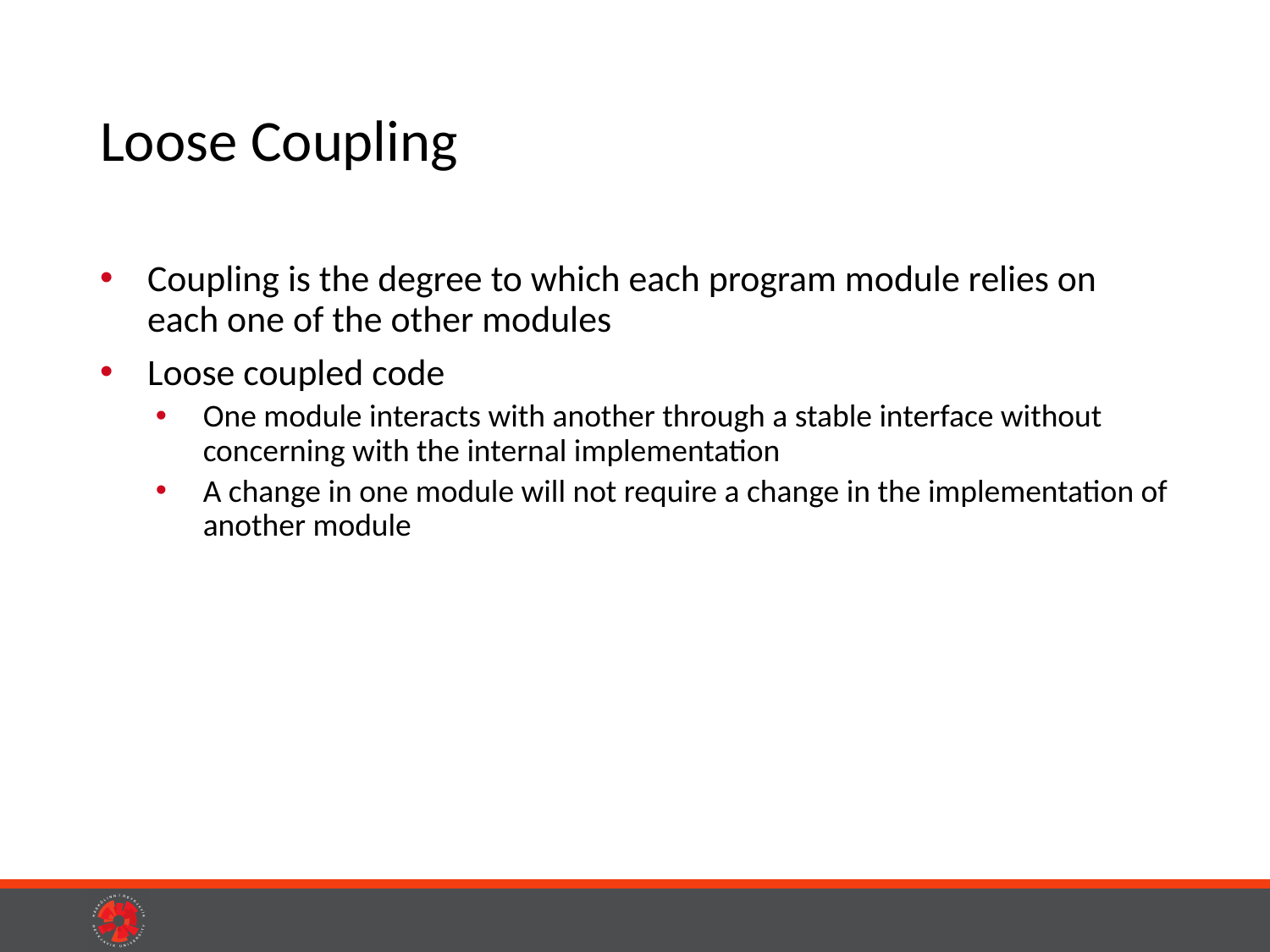

# Loose Coupling
Coupling is the degree to which each program module relies on each one of the other modules
Loose coupled code
One module interacts with another through a stable interface without concerning with the internal implementation
A change in one module will not require a change in the implementation of another module